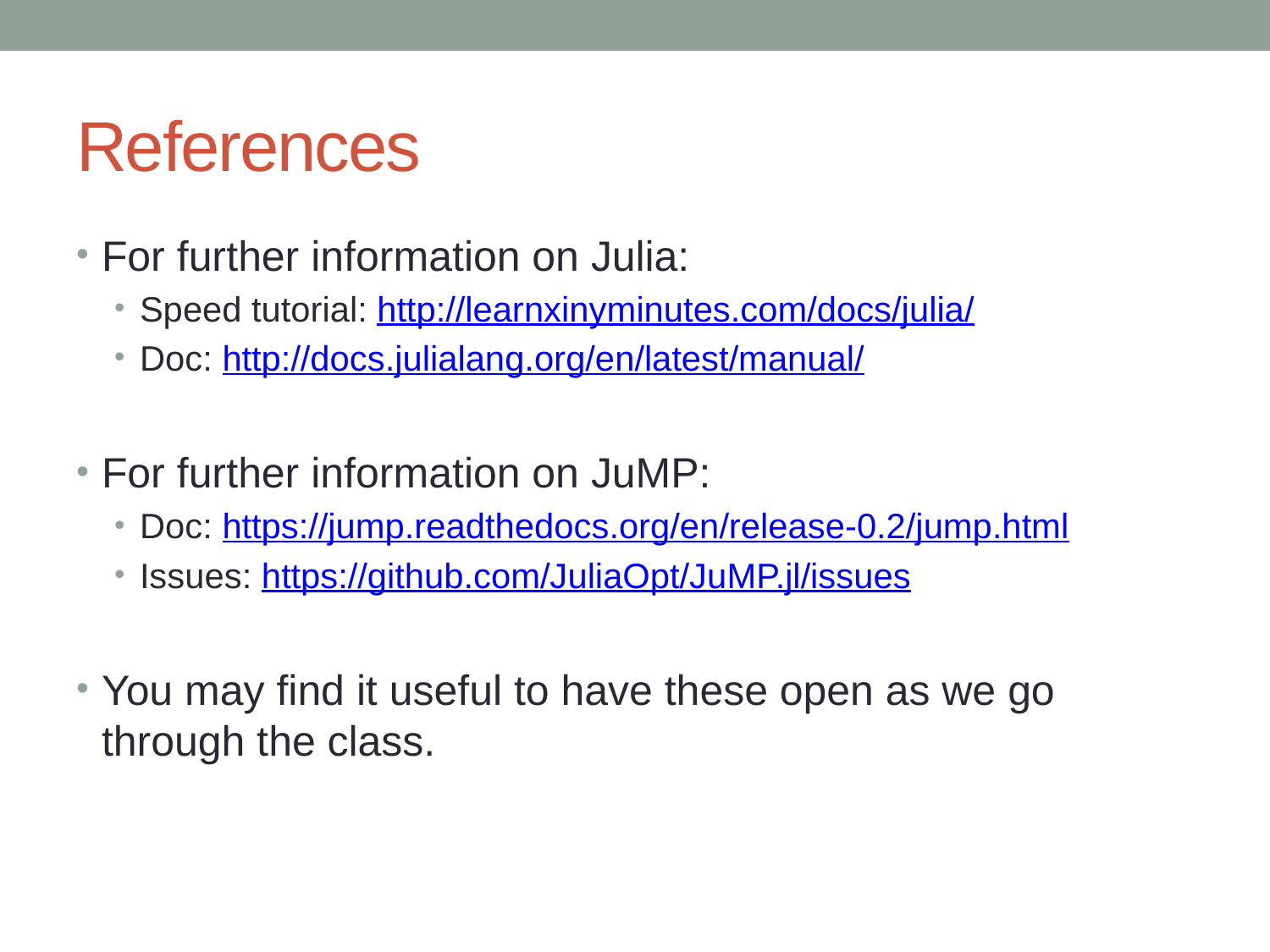

# References
For further information on Julia:
Speed tutorial: http://learnxinyminutes.com/docs/julia/
Doc: http://docs.julialang.org/en/latest/manual/

For further information on JuMP:
Doc: https://jump.readthedocs.org/en/release-0.2/jump.html
Issues: https://github.com/JuliaOpt/JuMP.jl/issues

You may find it useful to have these open as we go through the class.